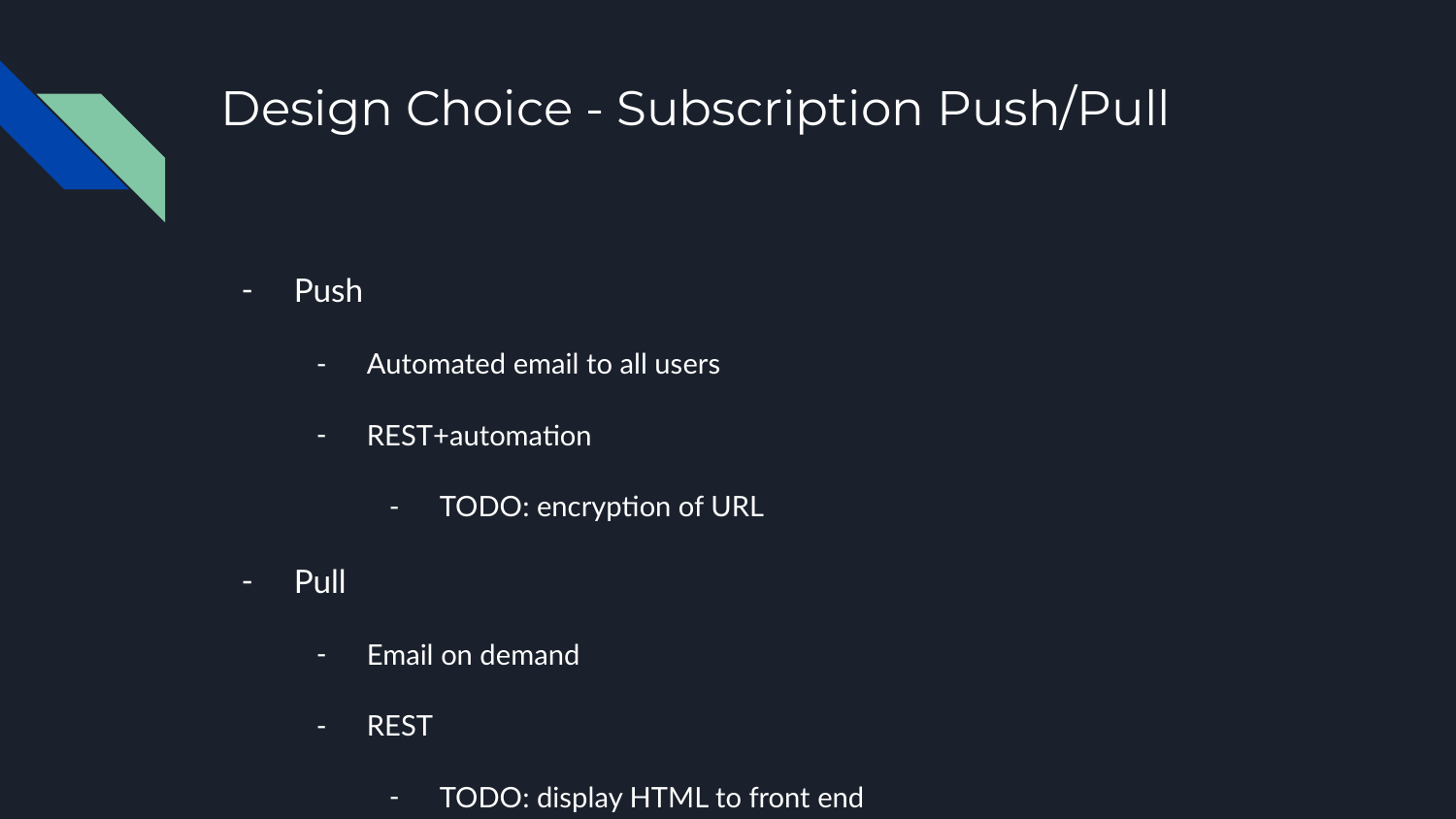

# Design Choice - Subscription Push/Pull
Push
Automated email to all users
REST+automation
TODO: encryption of URL
Pull
Email on demand
REST
TODO: display HTML to front end